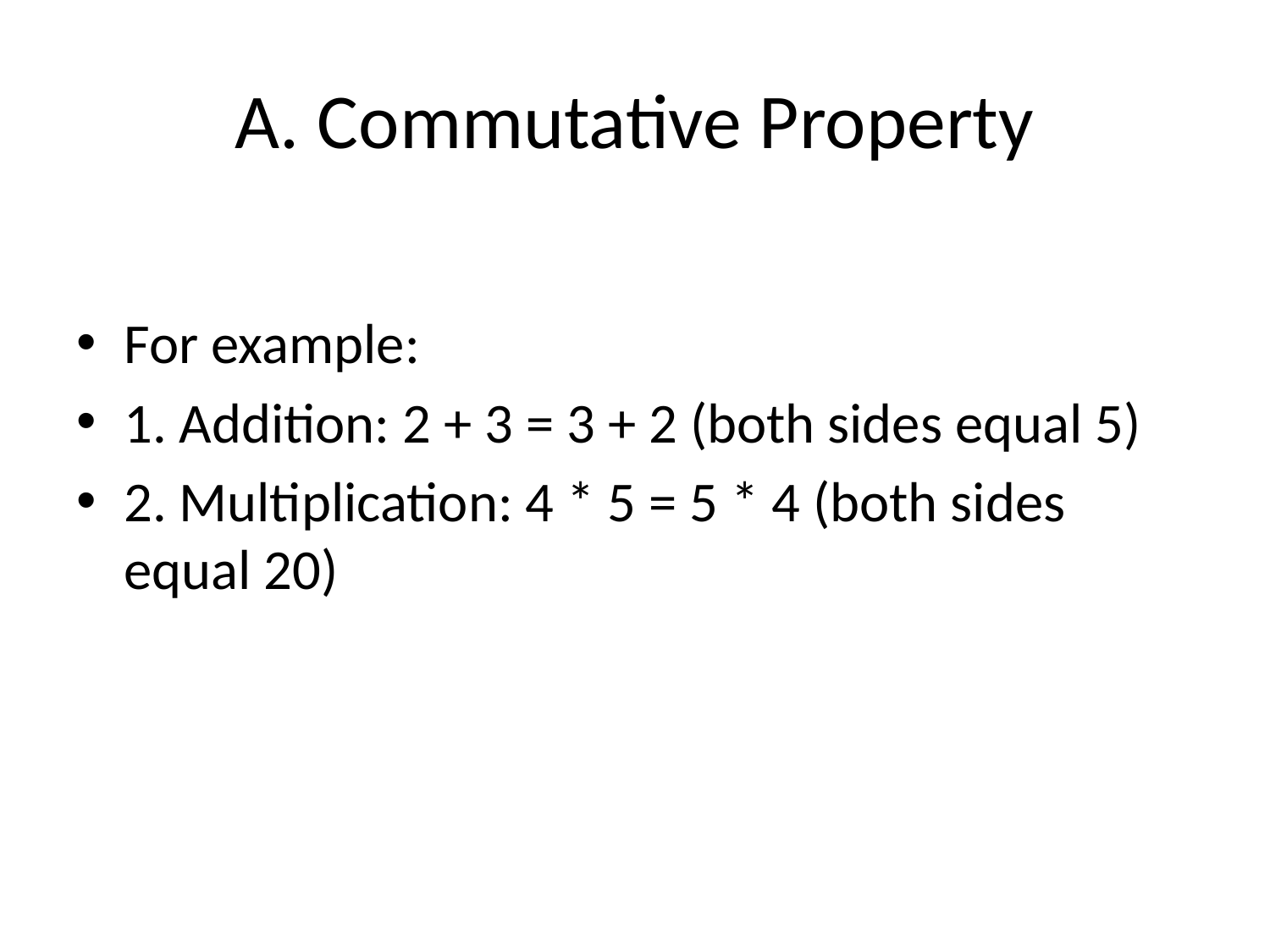

# A. Commutative Property

For example:
1. Addition: 2 + 3 = 3 + 2 (both sides equal 5)
2. Multiplication: 4 * 5 = 5 * 4 (both sides equal 20)